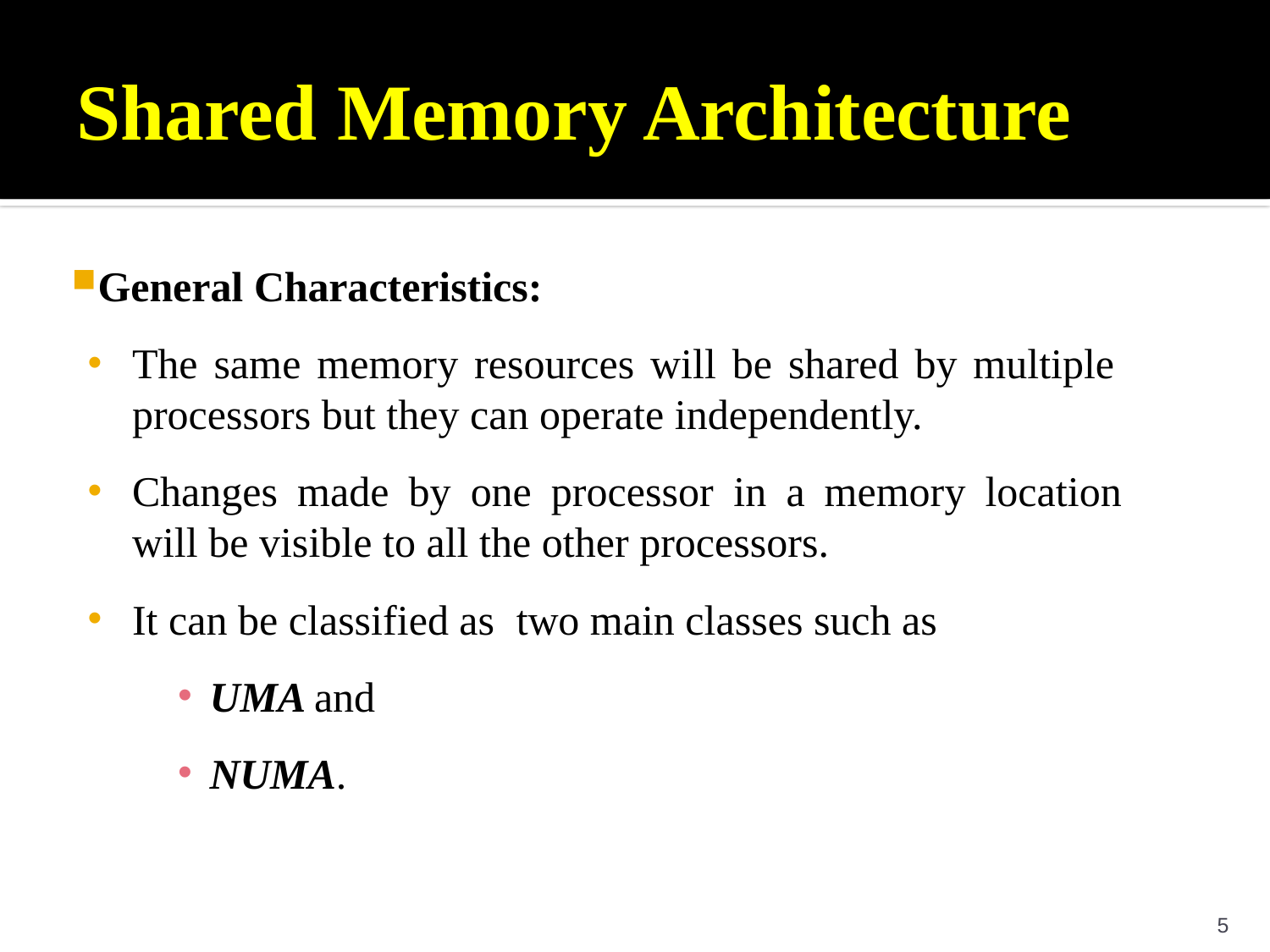

# Shared Memory Architecture
General Characteristics:
The same memory resources will be shared by multiple processors but they can operate independently.
Changes made by one processor in a memory location will be visible to all the other processors.
It can be classified as  two main classes such as
UMA and
NUMA.

5